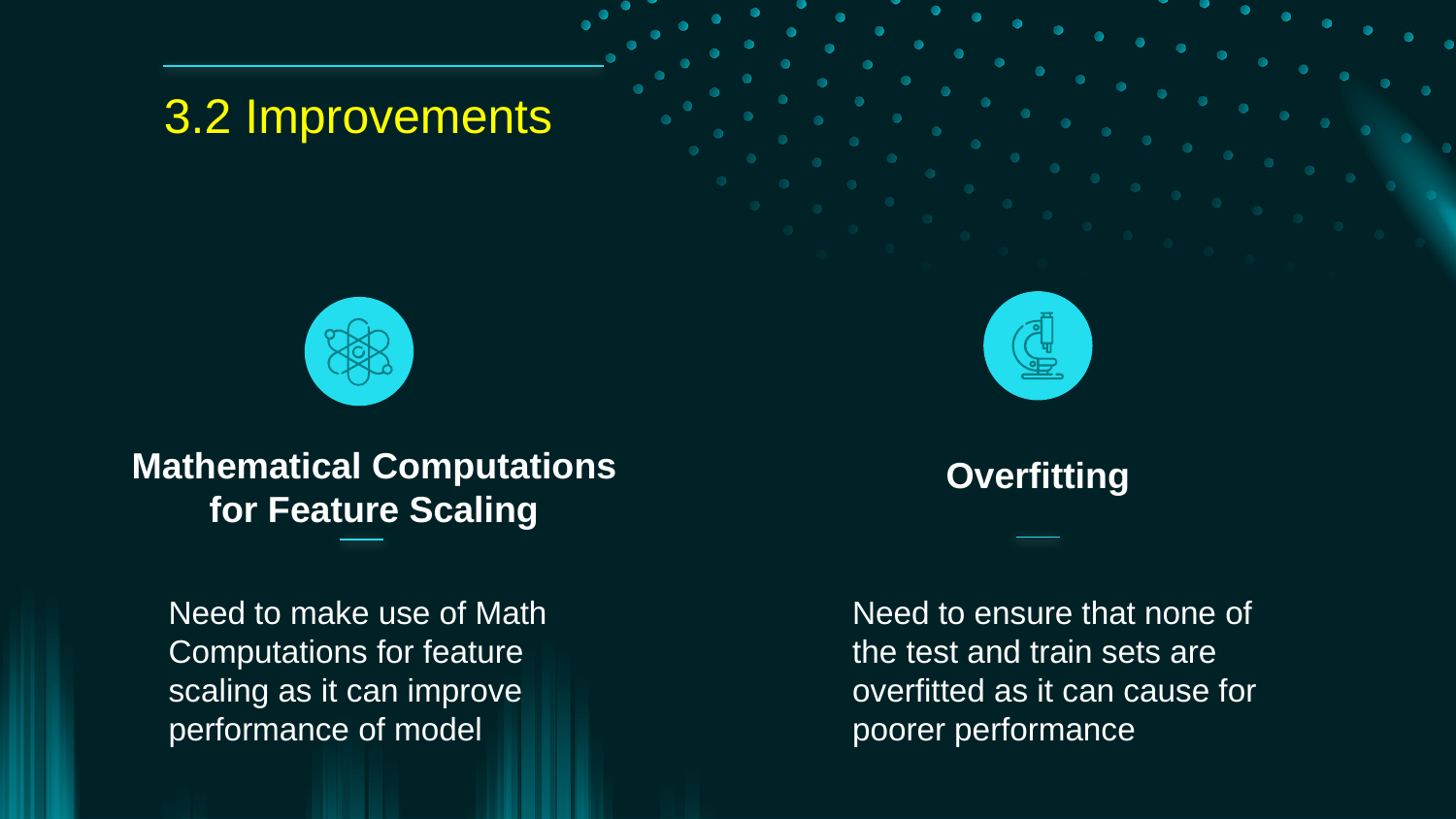

3.2 Improvements

Mathematical Computations for Feature Scaling
Overfitting
Need to make use of Math Computations for feature scaling as it can improve performance of model
Need to ensure that none of the test and train sets are overfitted as it can cause for poorer performance